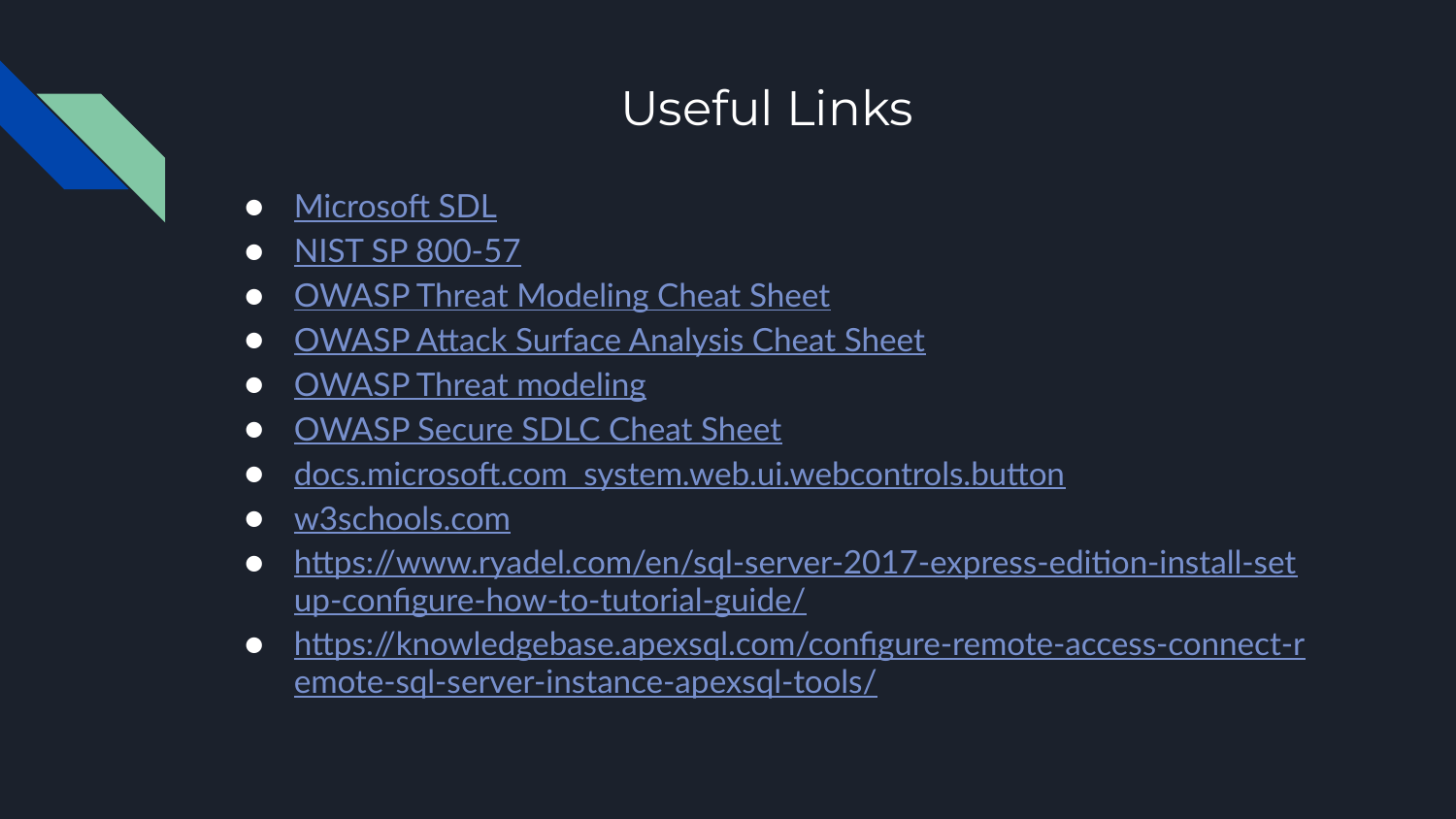

# Useful Links
Microsoft SDL
NIST SP 800-57
OWASP Threat Modeling Cheat Sheet
OWASP Attack Surface Analysis Cheat Sheet
OWASP Threat modeling
OWASP Secure SDLC Cheat Sheet
docs.microsoft.com  system.web.ui.webcontrols.button
w3schools.com
https://www.ryadel.com/en/sql-server-2017-express-edition-install-setup-configure-how-to-tutorial-guide/
https://knowledgebase.apexsql.com/configure-remote-access-connect-remote-sql-server-instance-apexsql-tools/